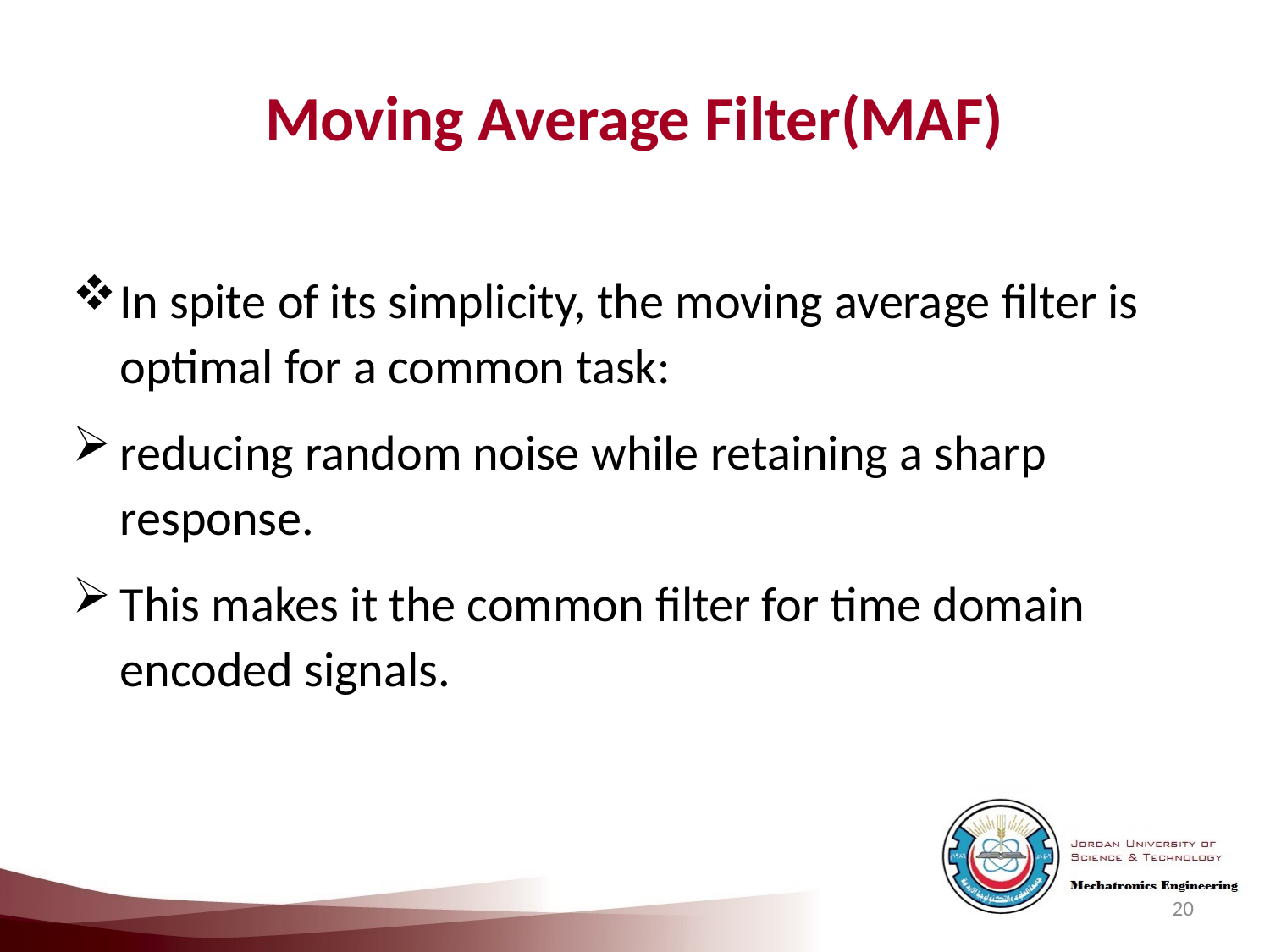

Moving Average Filter(MAF)
In spite of its simplicity, the moving average filter is optimal for a common task:
reducing random noise while retaining a sharp response.
This makes it the common filter for time domain encoded signals.

20